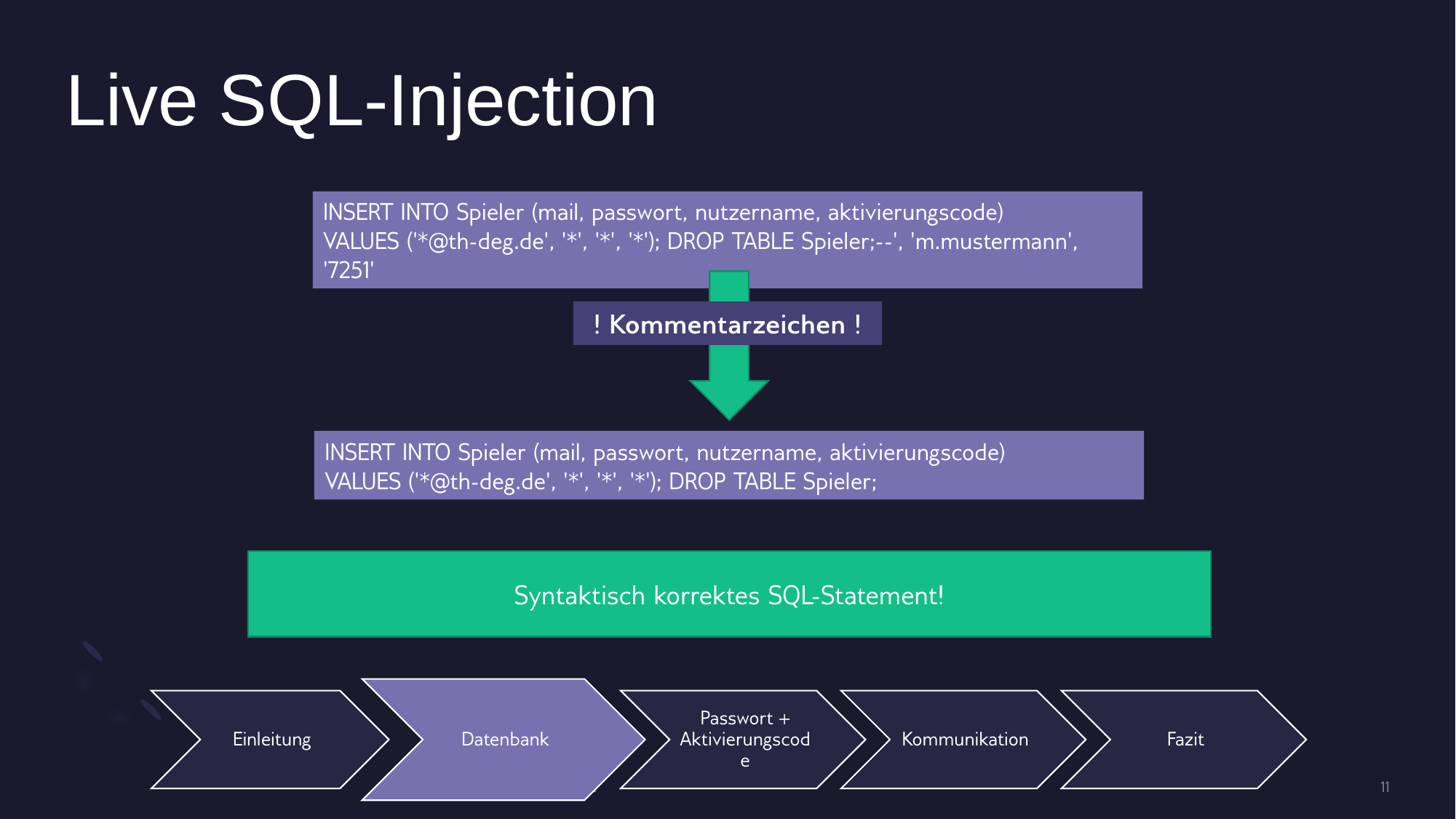

# Live SQL-Injection
INSERT INTO Spieler (mail, passwort, nutzername, aktivierungscode)
VALUES ('*@th-deg.de', '*', '*', '*'); DROP TABLE Spieler;--', 'm.mustermann', '7251'

! Kommentarzeichen !
INSERT INTO Spieler (mail, passwort, nutzername, aktivierungscode)
VALUES ('*@th-deg.de', '*', '*', '*'); DROP TABLE Spieler;
Syntaktisch korrektes SQL-Statement!
Einleitung
Datenbank
Passwort + Aktivierungscode
Kommunikation
Fazit
Beispiel für einen Fußzeilentext
11